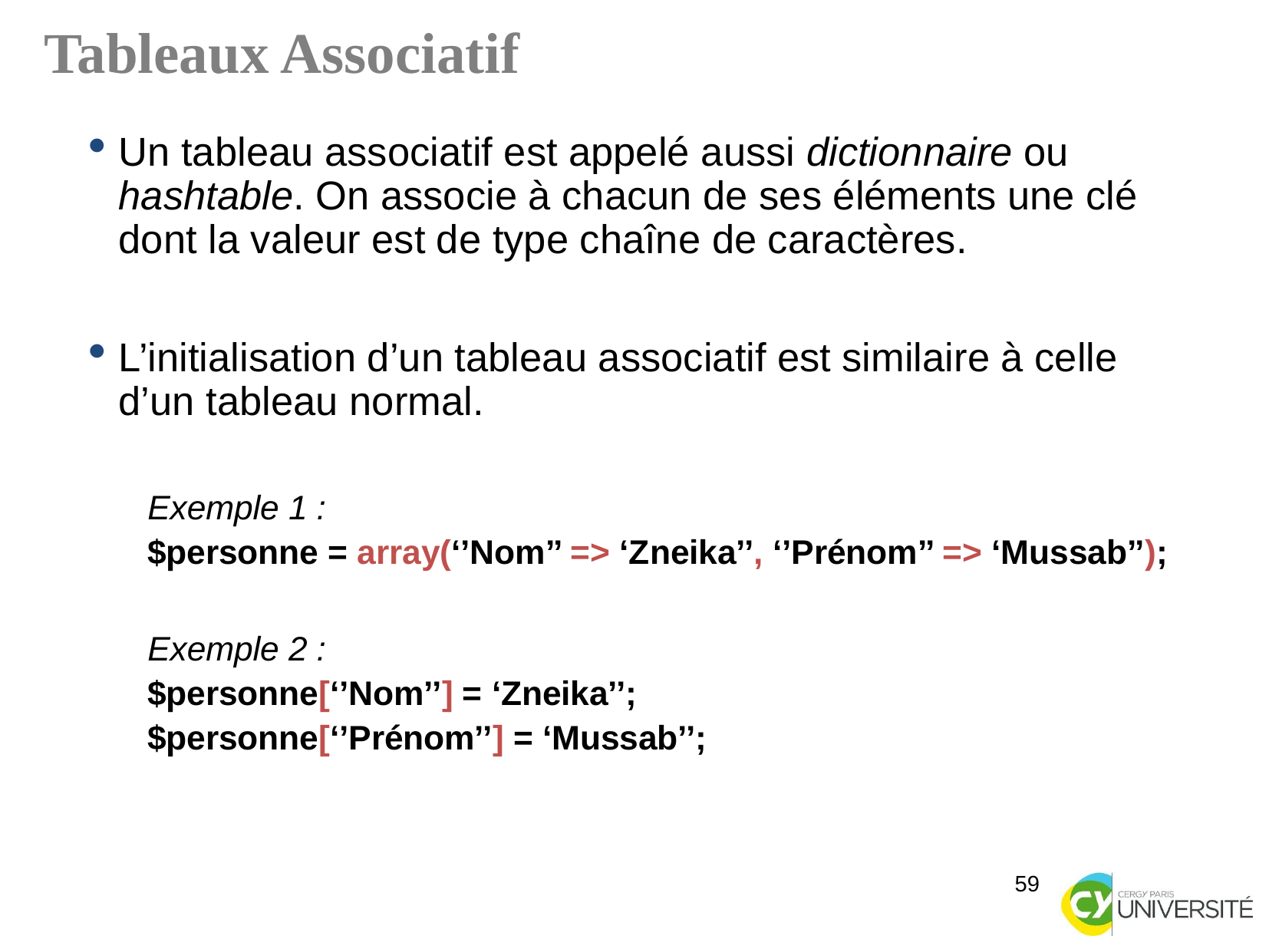

Tableaux Associatif
Un tableau associatif est appelé aussi dictionnaire ou hashtable. On associe à chacun de ses éléments une clé dont la valeur est de type chaîne de caractères.

L’initialisation d’un tableau associatif est similaire à celle d’un tableau normal.

Exemple 1 :
$personne = array(‘’Nom’’ => ‘Zneika’’, ‘’Prénom’’ => ‘Mussab’’);

Exemple 2 :
$personne[‘’Nom’’] = ‘Zneika’’;
$personne[‘’Prénom’’] = ‘Mussab’’;